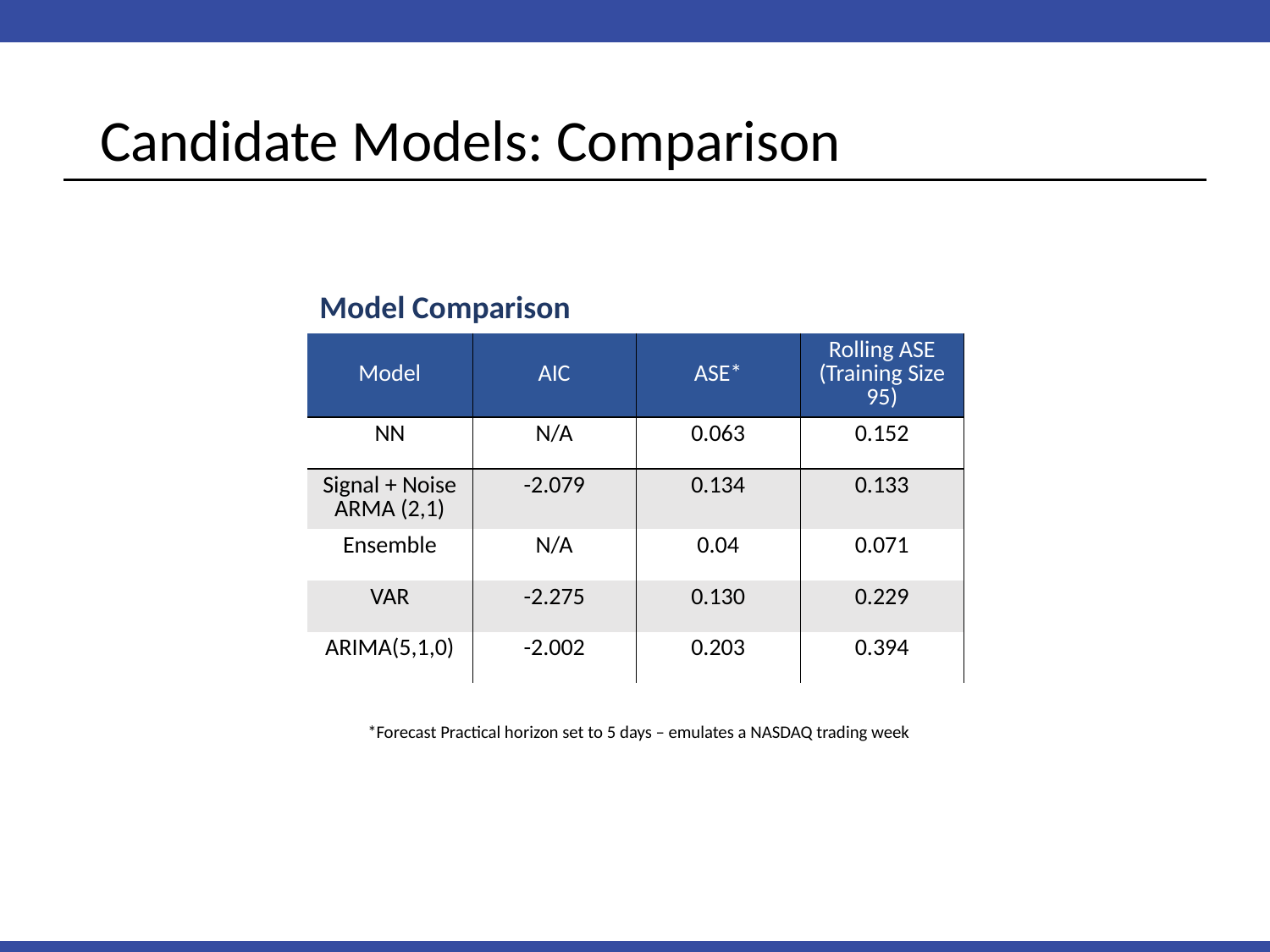

# Candidate Models: Comparison
Model Comparison
| Model | AIC | ASE\* | Rolling ASE (Training Size 95) |
| --- | --- | --- | --- |
| NN | N/A | 0.063 | 0.152 |
| Signal + Noise ARMA (2,1) | -2.079 | 0.134 | 0.133 |
| Ensemble | N/A | 0.04 | 0.071 |
| VAR | -2.275 | 0.130 | 0.229 |
| ARIMA(5,1,0) | -2.002 | 0.203 | 0.394 |
*Forecast Practical horizon set to 5 days – emulates a NASDAQ trading week